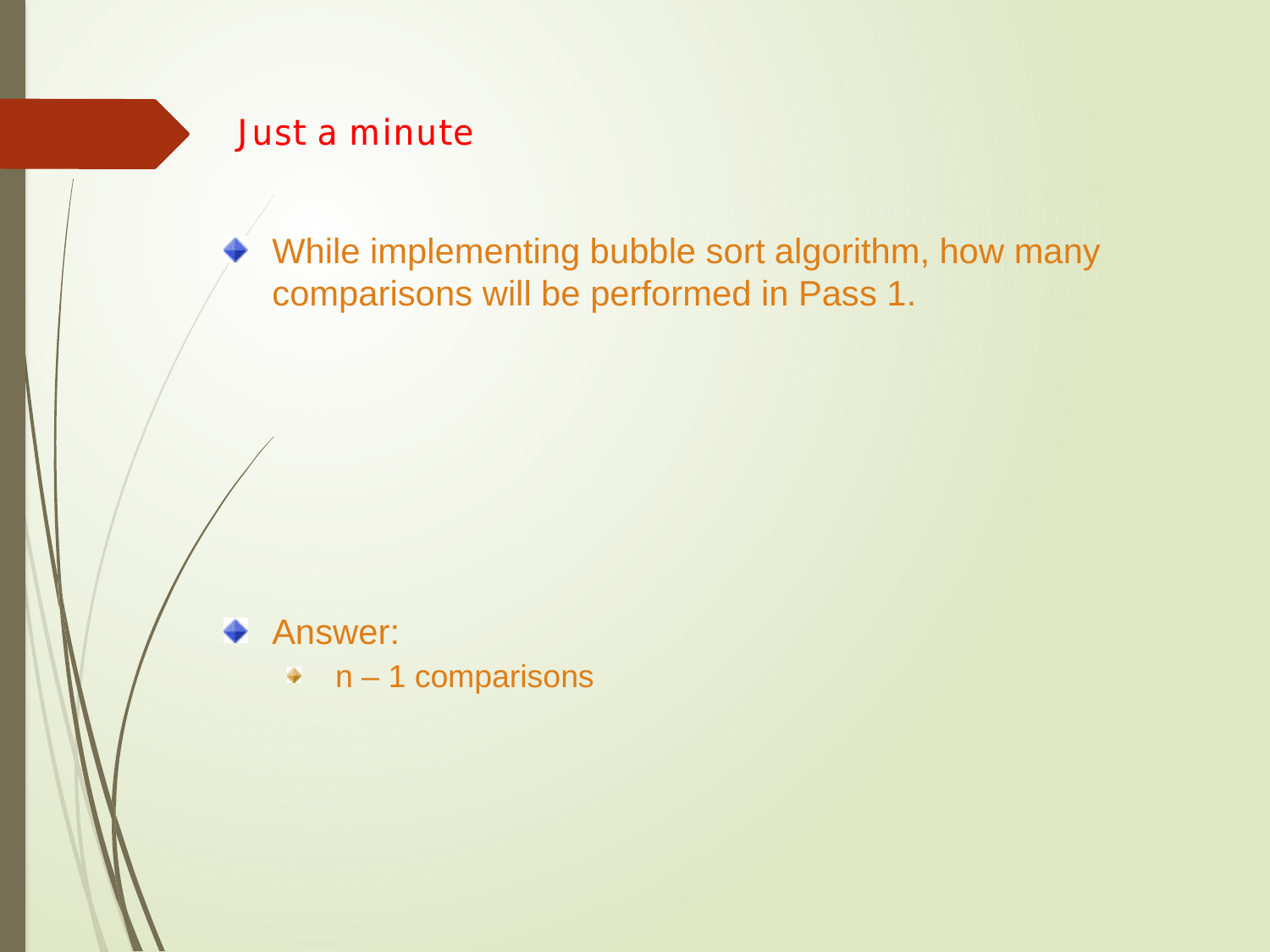

Just a minute
While implementing bubble sort algorithm, how many comparisons will be performed in Pass 1.
Answer:
n – 1 comparisons